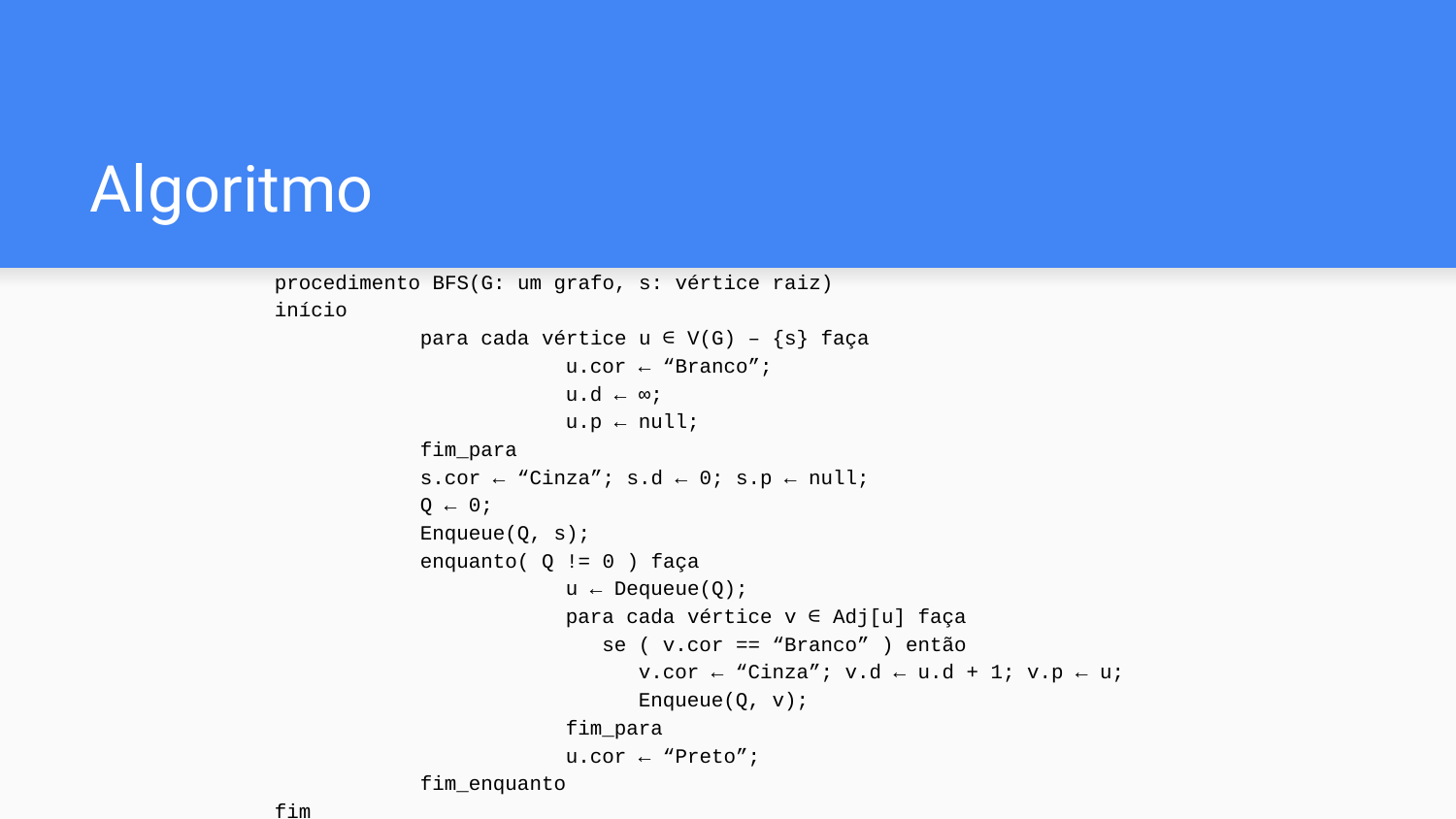

# Algoritmo
procedimento BFS(G: um grafo, s: vértice raiz)
início
	para cada vértice u ∈ V(G) – {s} faça
		u.cor ← “Branco”;
		u.d ← ∞;
		u.p ← null;
	fim_para
	s.cor ← “Cinza”; s.d ← 0; s.p ← null;
	Q ← 0;
	Enqueue(Q, s);
	enquanto( Q != 0 ) faça
		u ← Dequeue(Q);
		para cada vértice v ∈ Adj[u] faça
		   se ( v.cor == “Branco” ) então
		      v.cor ← “Cinza”; v.d ← u.d + 1; v.p ← u;
		      Enqueue(Q, v);
		fim_para
		u.cor ← “Preto”;
	fim_enquanto
fim